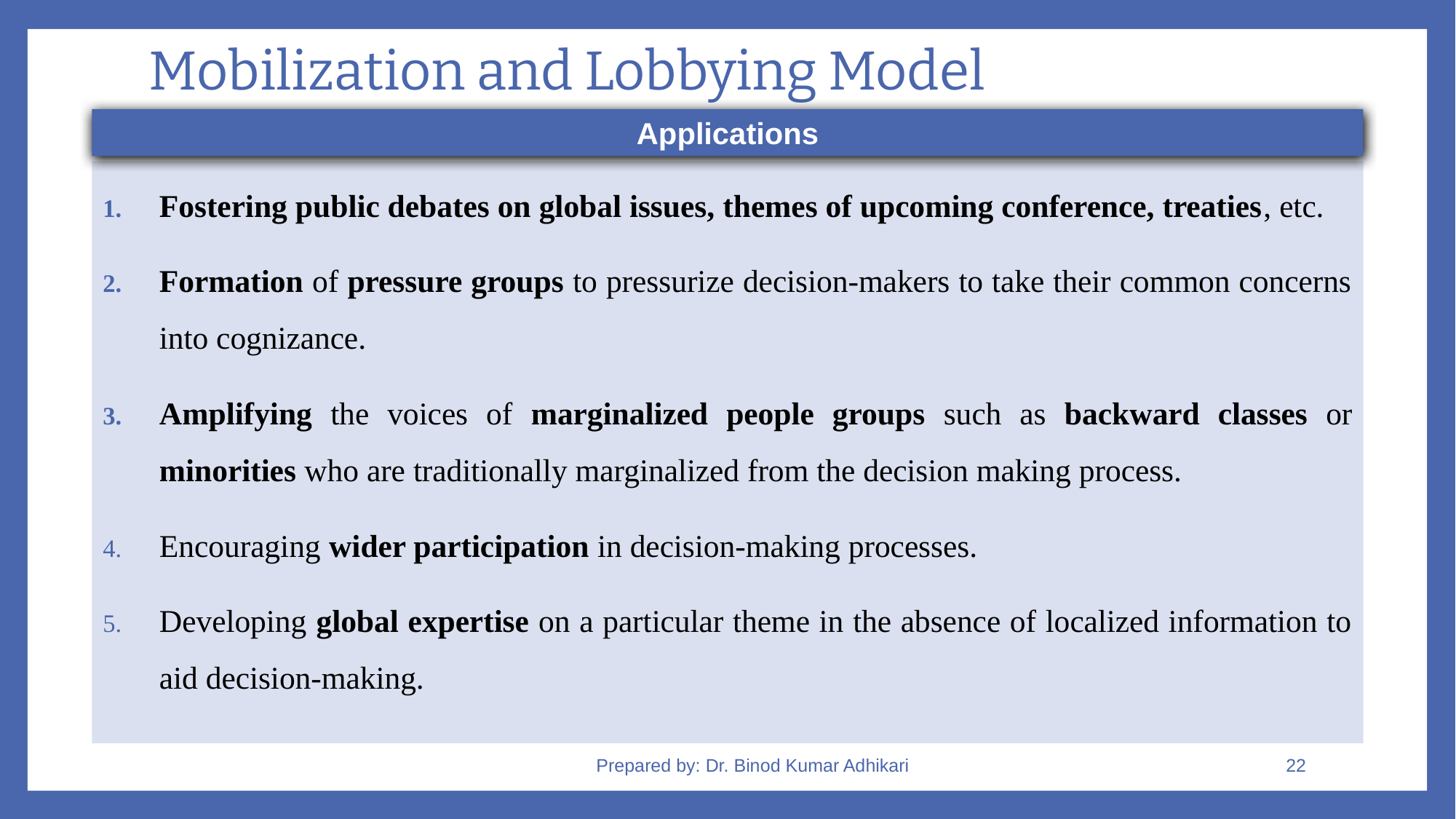

# Mobilization and Lobbying Model
Applications
Fostering public debates on global issues, themes of upcoming conference, treaties, etc.
Formation of pressure groups to pressurize decision-makers to take their common concerns into cognizance.
Amplifying the voices of marginalized people groups such as backward classes or minorities who are traditionally marginalized from the decision making process.
Encouraging wider participation in decision-making processes.
Developing global expertise on a particular theme in the absence of localized information to aid decision-making.
Prepared by: Dr. Binod Kumar Adhikari
22